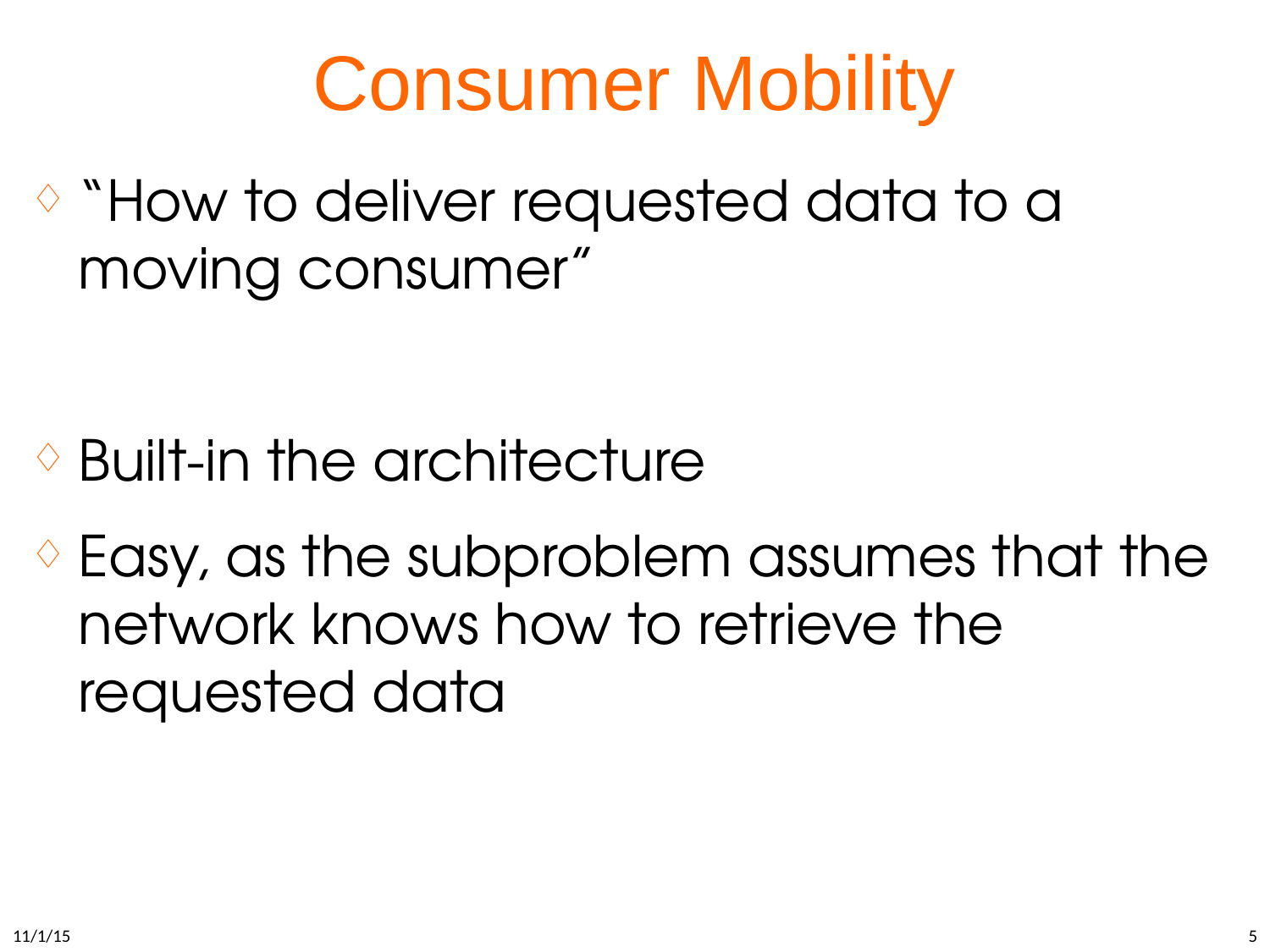

# Consumer Mobility
“How to deliver requested data to a moving consumer”

Built-in the architecture
Easy, as the subproblem assumes that the network knows how to retrieve the requested data

11/1/15
5